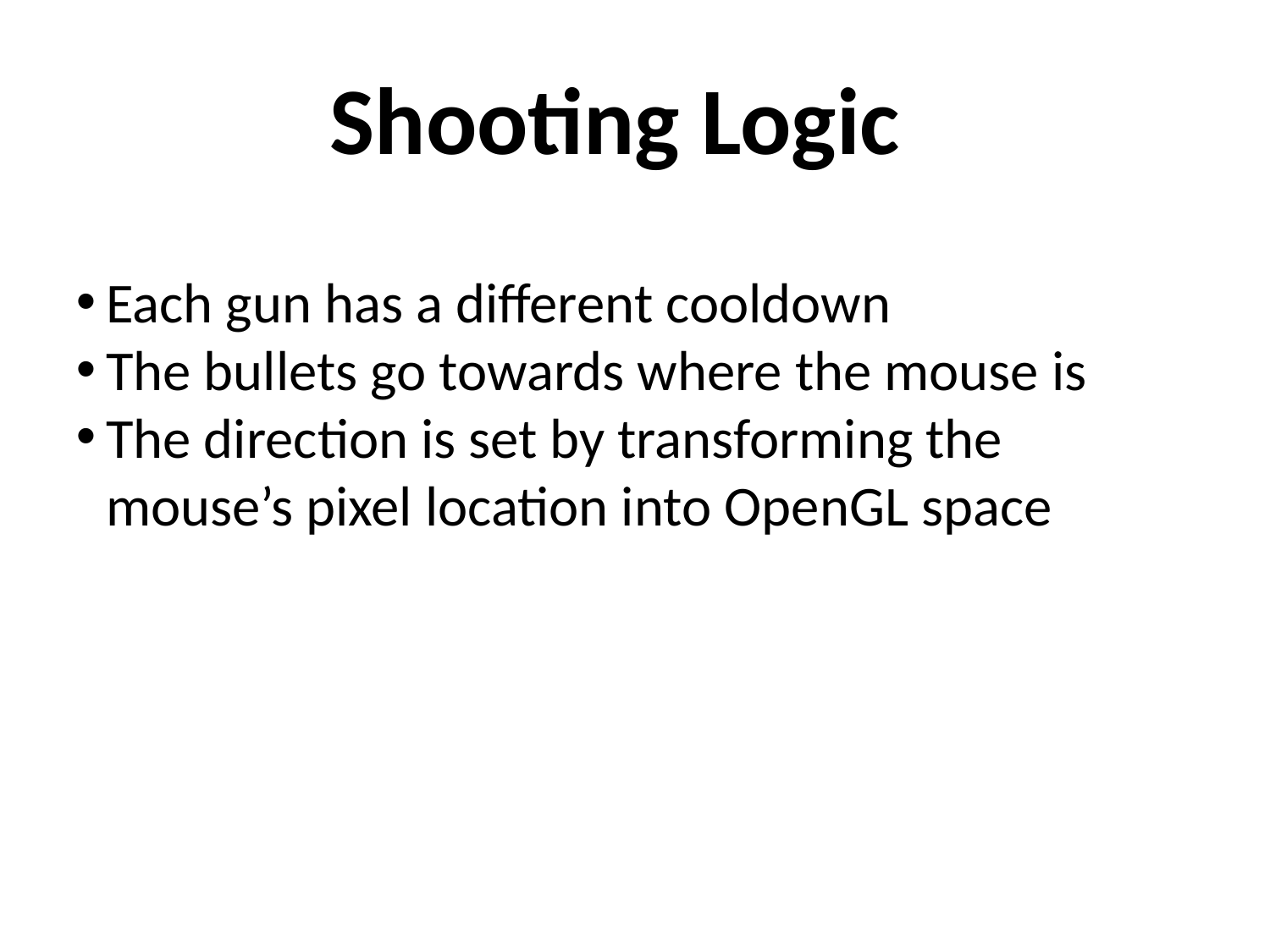

Shooting Logic

Each gun has a different cooldown
The bullets go towards where the mouse is
The direction is set by transforming the mouse’s pixel location into OpenGL space